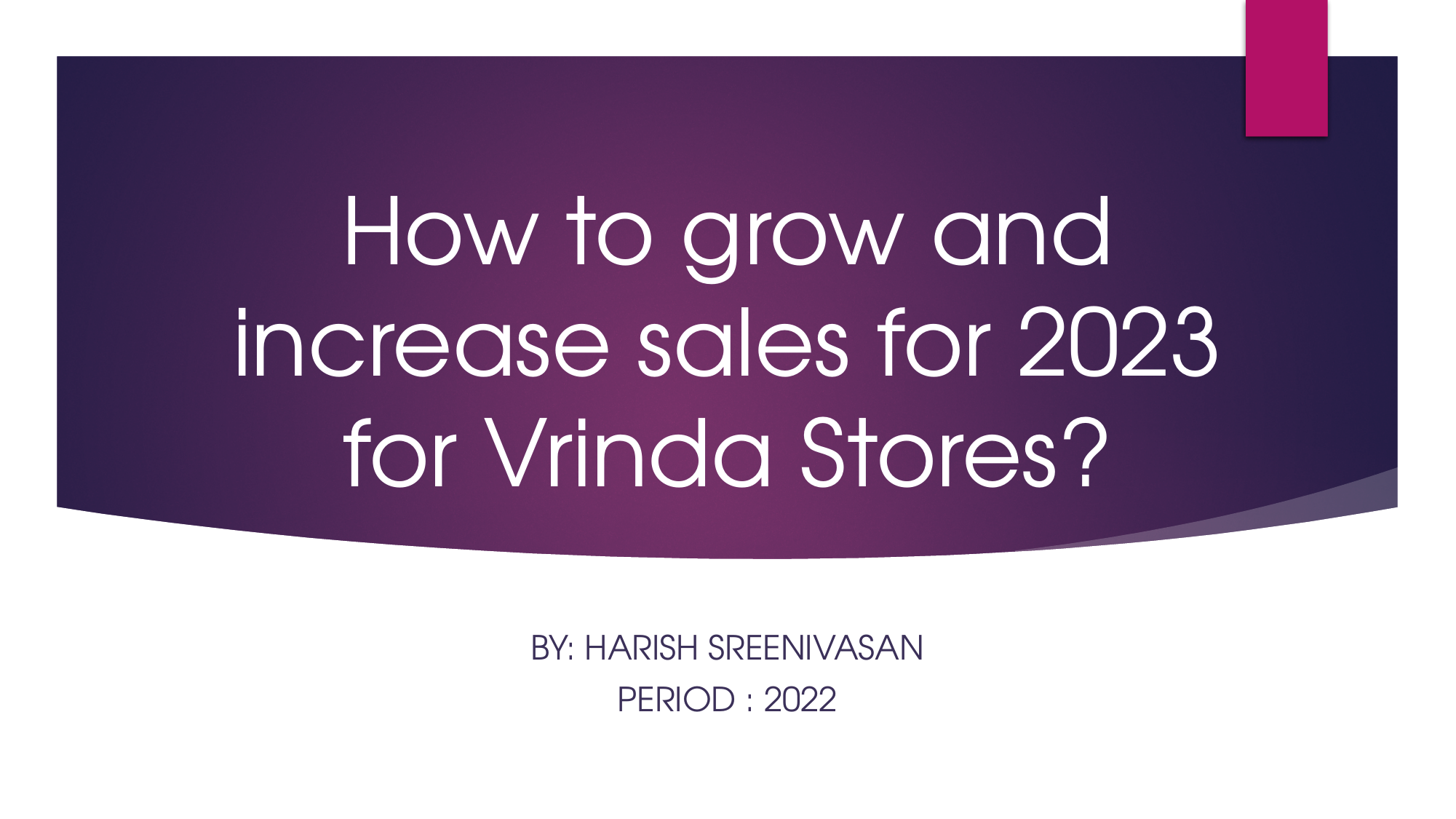

# How to grow and increase sales for 2023 for Vrinda Stores?

BY: HARISH SREENIVASAN
PERIOD : 2022